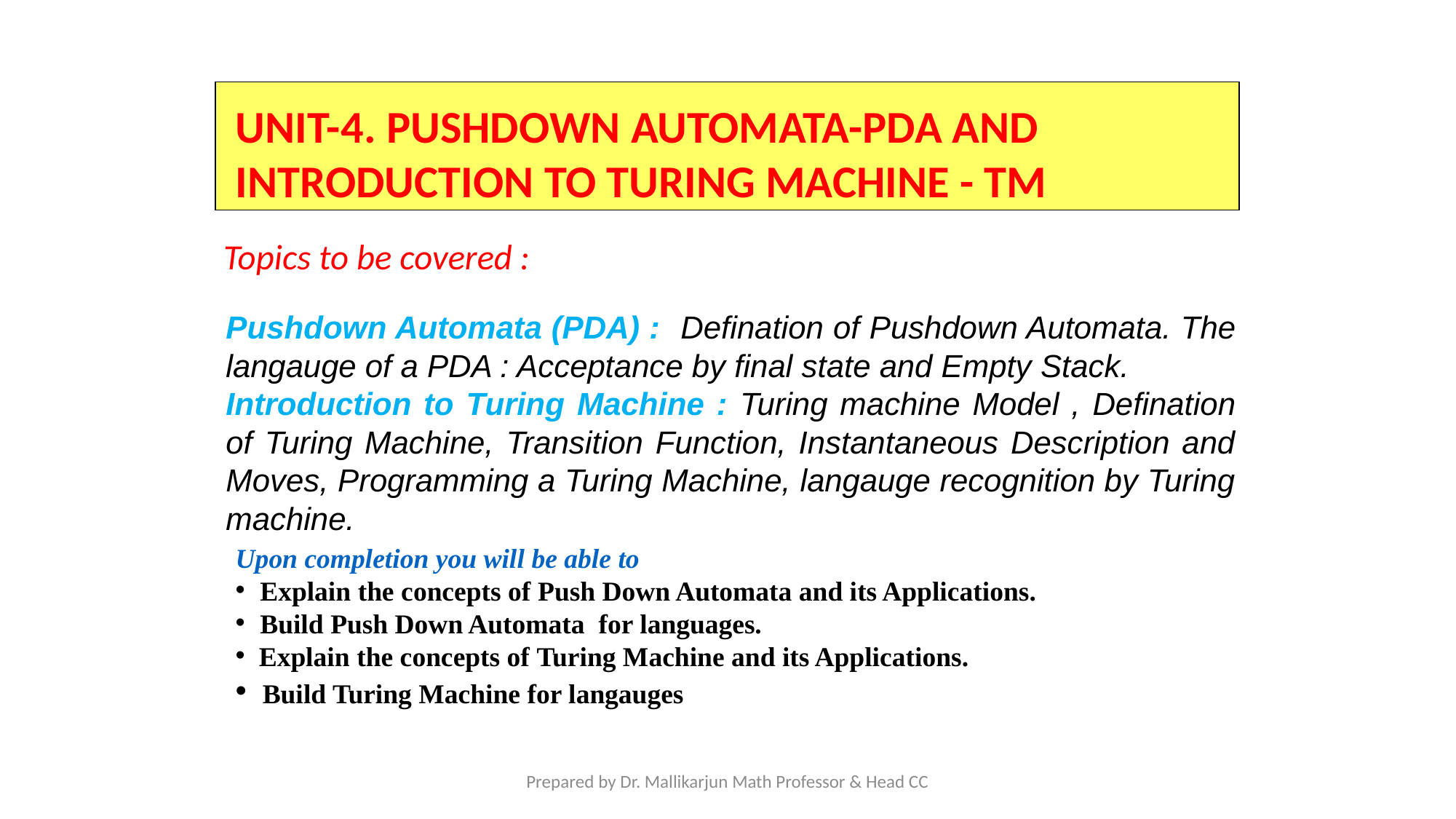

UNIT-4. PUSHDOWN AUTOMATA-PDA AND INTRODUCTION TO TURING MACHINE - TM
# Topics to be covered :

Pushdown Automata (PDA) :   Defination of Pushdown Automata. The langauge of a PDA : Acceptance by final state and Empty Stack.
Introduction to Turing Machine : Turing machine Model , Defination of Turing Machine, Transition Function, Instantaneous Description and Moves, Programming a Turing Machine, langauge recognition by Turing machine.
Upon completion you will be able to
 Explain the concepts of Push Down Automata and its Applications.
 Build Push Down Automata  for languages.
  Explain the concepts of Turing Machine and its Applications.
  Build Turing Machine for langauges

Prepared by Dr. Mallikarjun Math Professor & Head CC